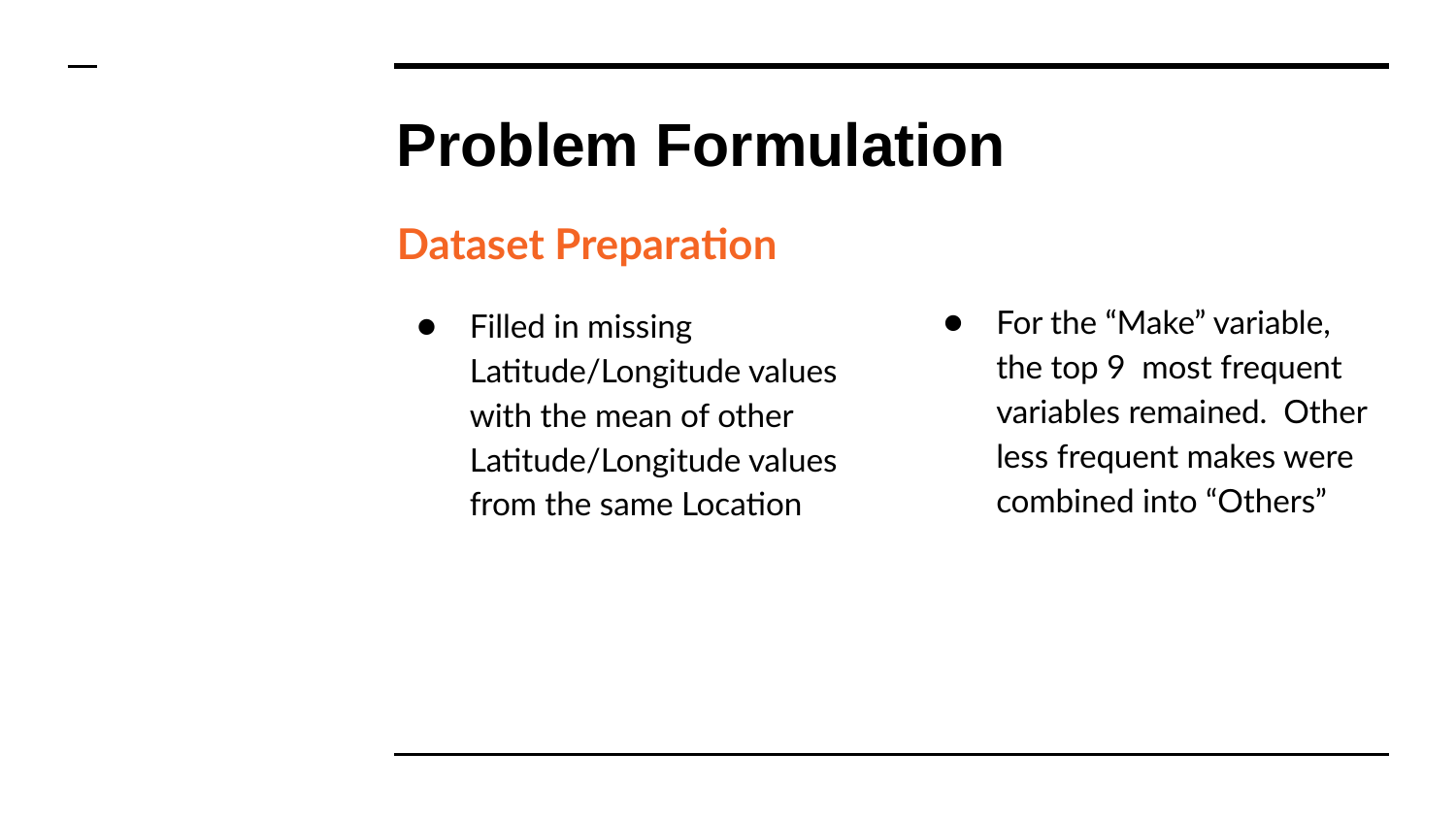

# Problem Formulation
Dataset Preparation
Filled in missing Latitude/Longitude values with the mean of other Latitude/Longitude values from the same Location

For the “Make” variable, the top 9  most frequent variables remained.  Other less frequent makes were combined into “Others”